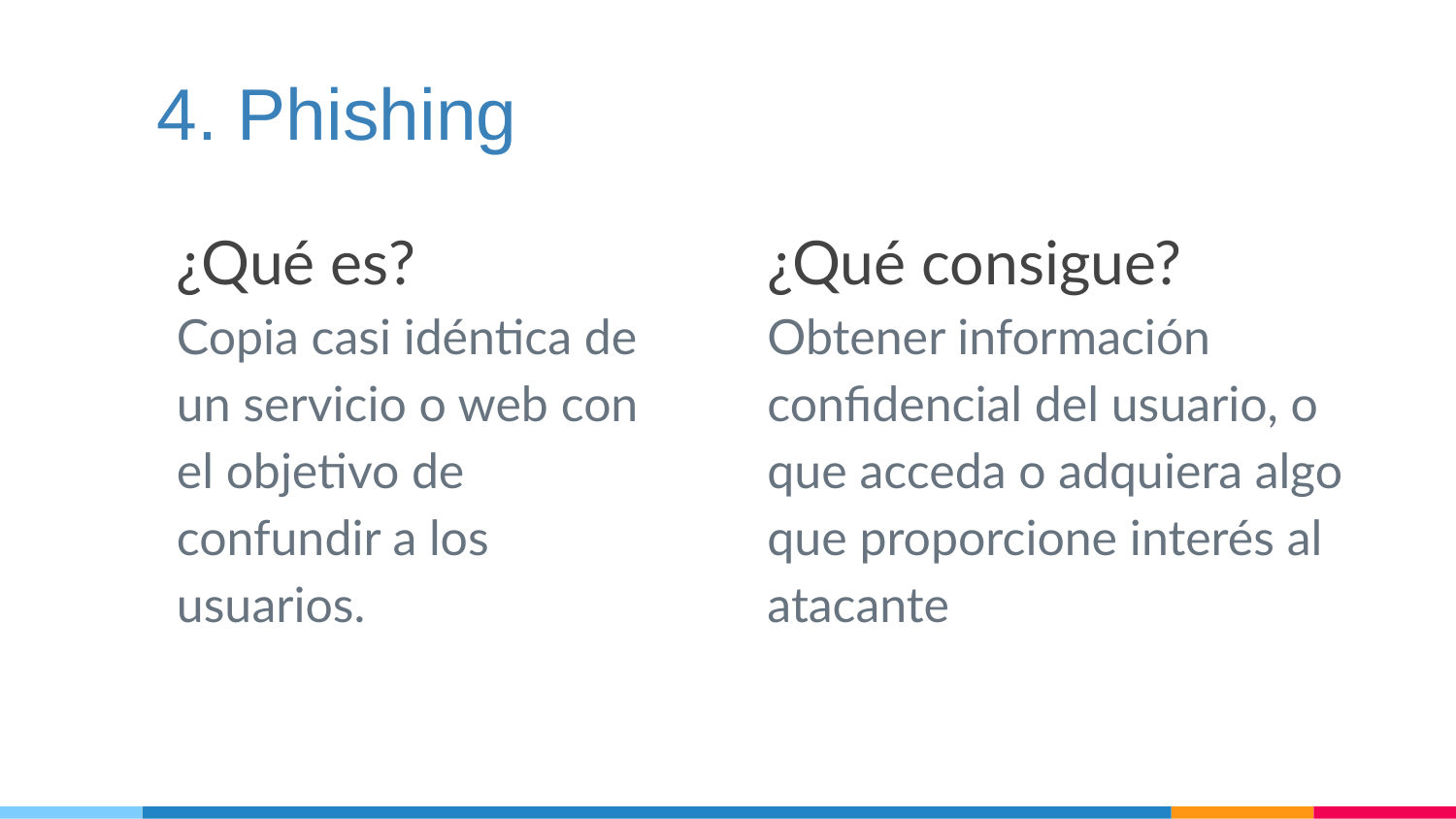

# 4. Phishing
¿Qué es?
Copia casi idéntica de un servicio o web con el objetivo de confundir a los usuarios.
¿Qué consigue?
Obtener información confidencial del usuario, o que acceda o adquiera algo que proporcione interés al atacante